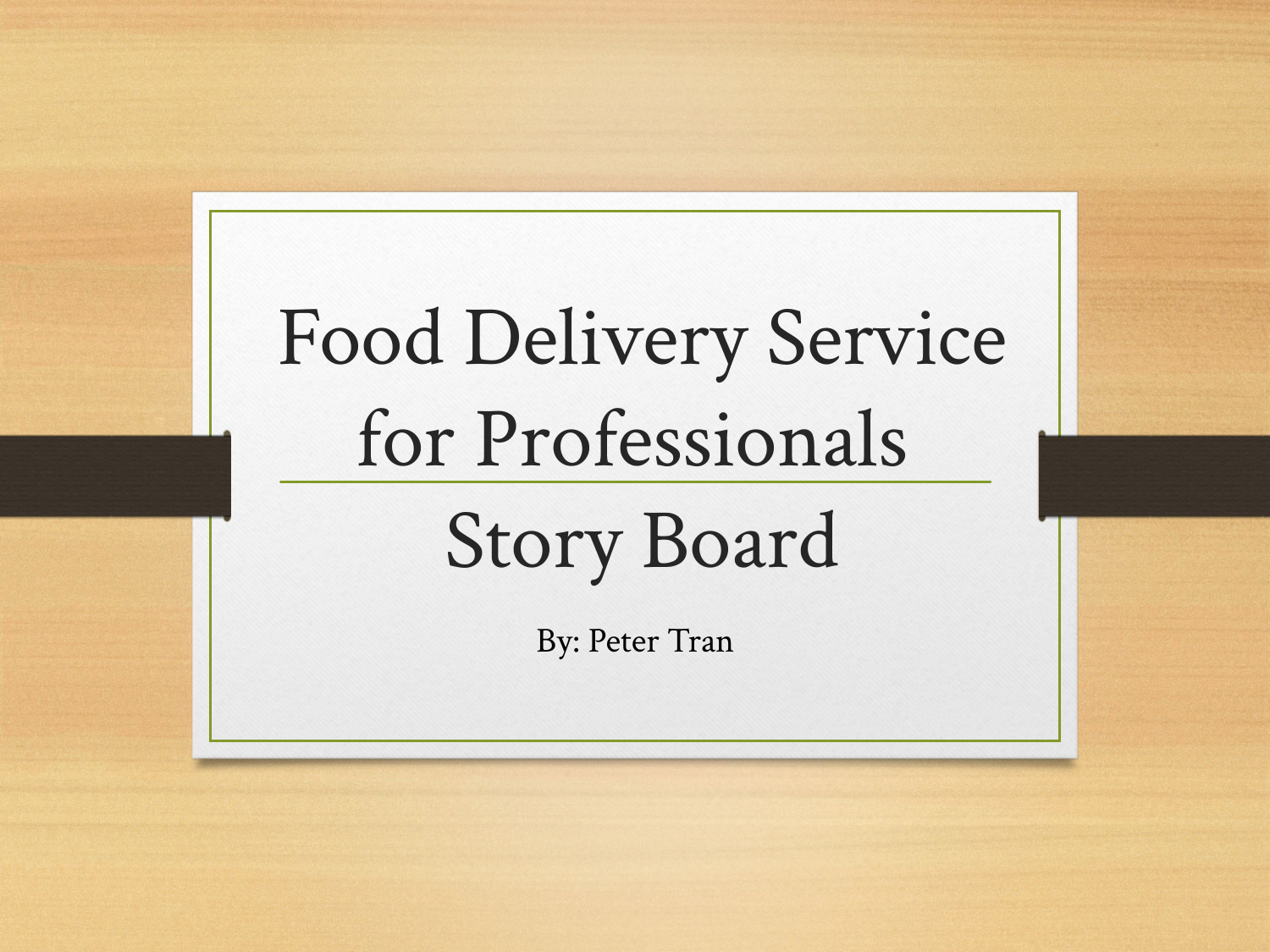

# Food Delivery Service for Professionals Story Board
By: Peter Tran